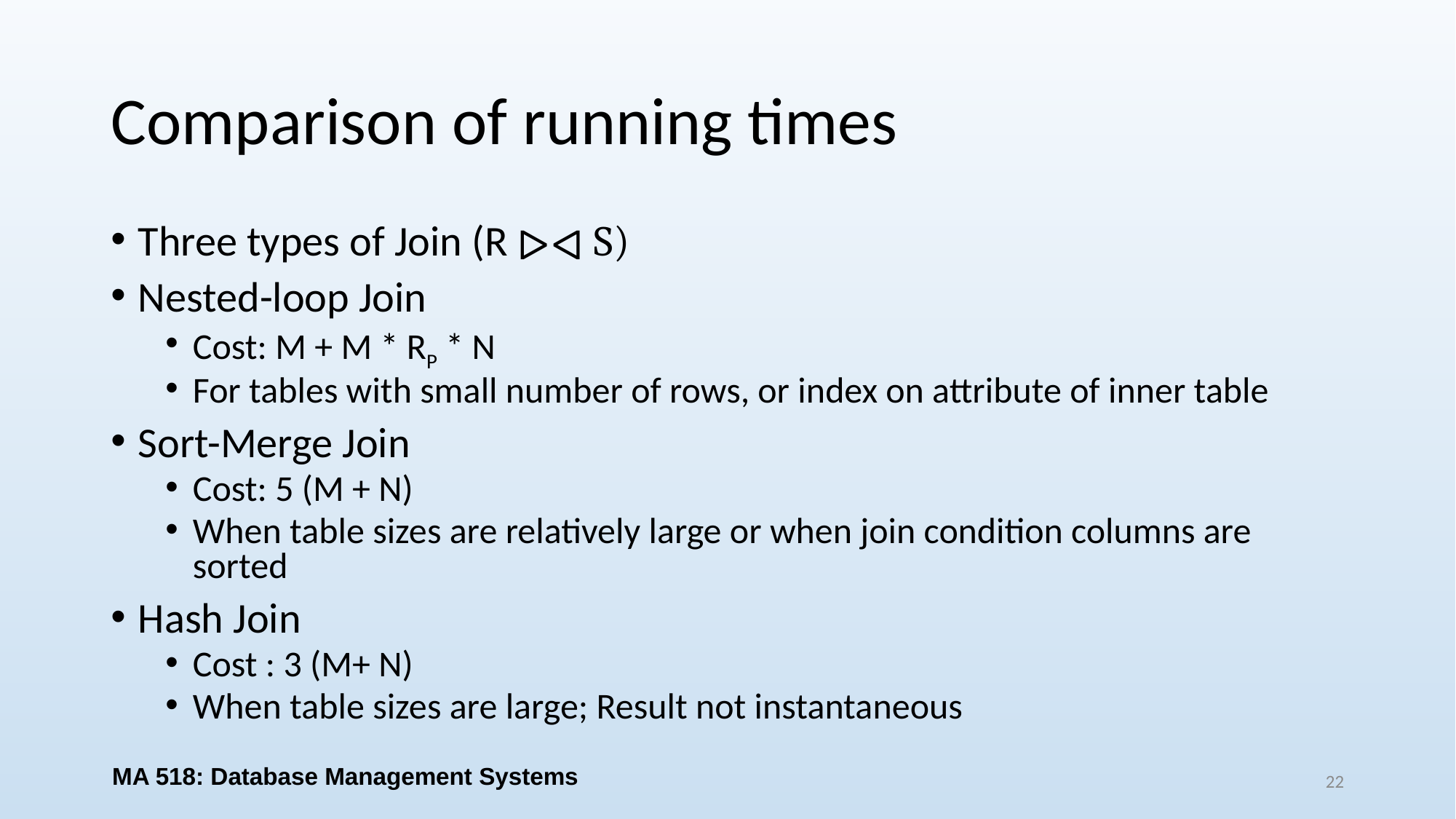

# Comparison of running times
Three types of Join (R ⊳⊲ S)
Nested-loop Join
Cost: M + M * RP * N
For tables with small number of rows, or index on attribute of inner table
Sort-Merge Join
Cost: 5 (M + N)
When table sizes are relatively large or when join condition columns are sorted
Hash Join
Cost : 3 (M+ N)
When table sizes are large; Result not instantaneous

MA 518: Database Management Systems
22